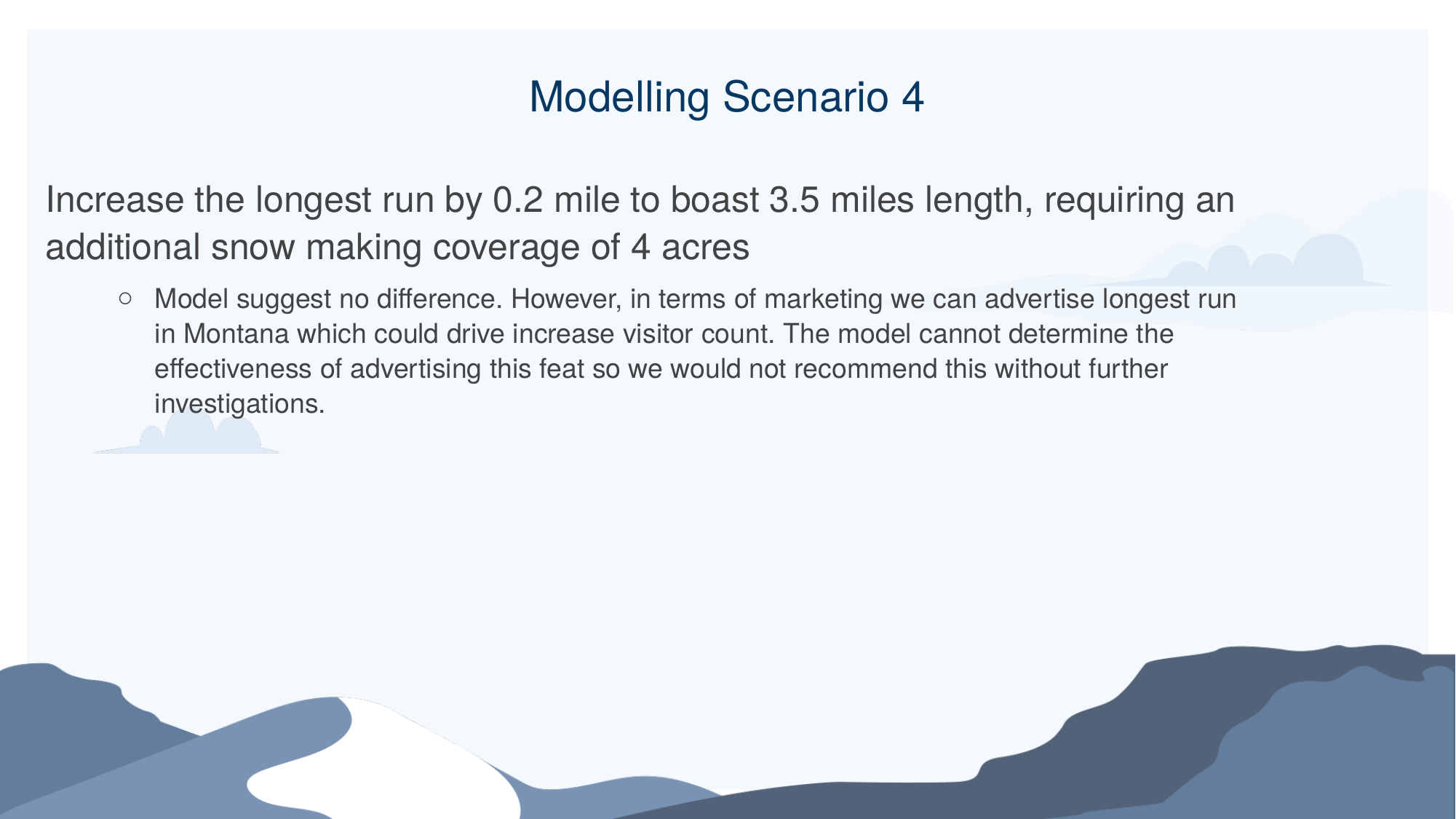

Modelling Scenario 4
Increase the longest run by 0.2 mile to boast 3.5 miles length, requiring an additional snow making coverage of 4 acres
Model suggest no difference. However, in terms of marketing we can advertise longest run in Montana which could drive increase visitor count. The model cannot determine the effectiveness of advertising this feat so we would not recommend this without further investigations.